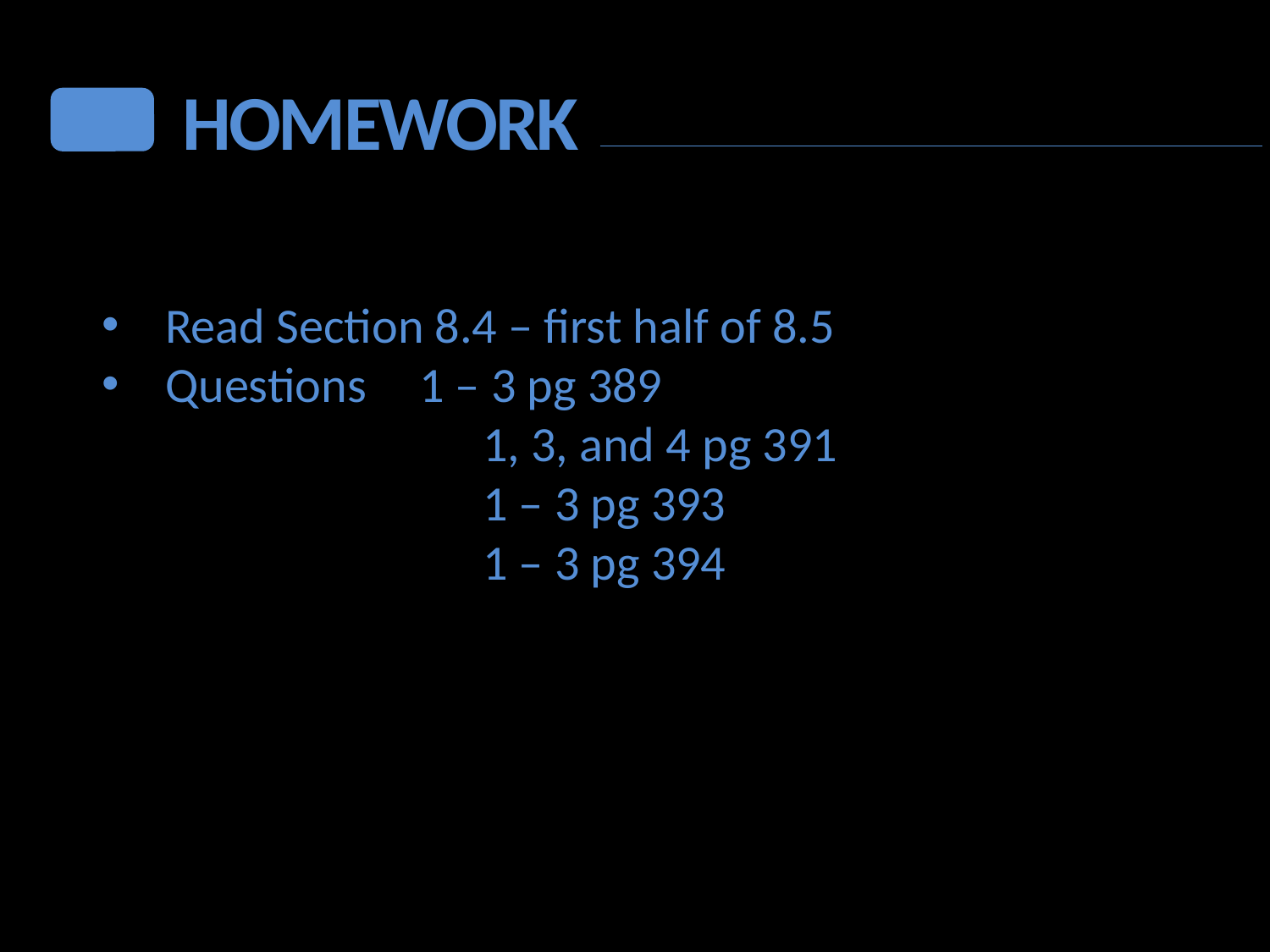

HOMEWORK

Read Section 8.4 – first half of 8.5
Questions	1 – 3 pg 389
			1, 3, and 4 pg 391
			1 – 3 pg 393
			1 – 3 pg 394